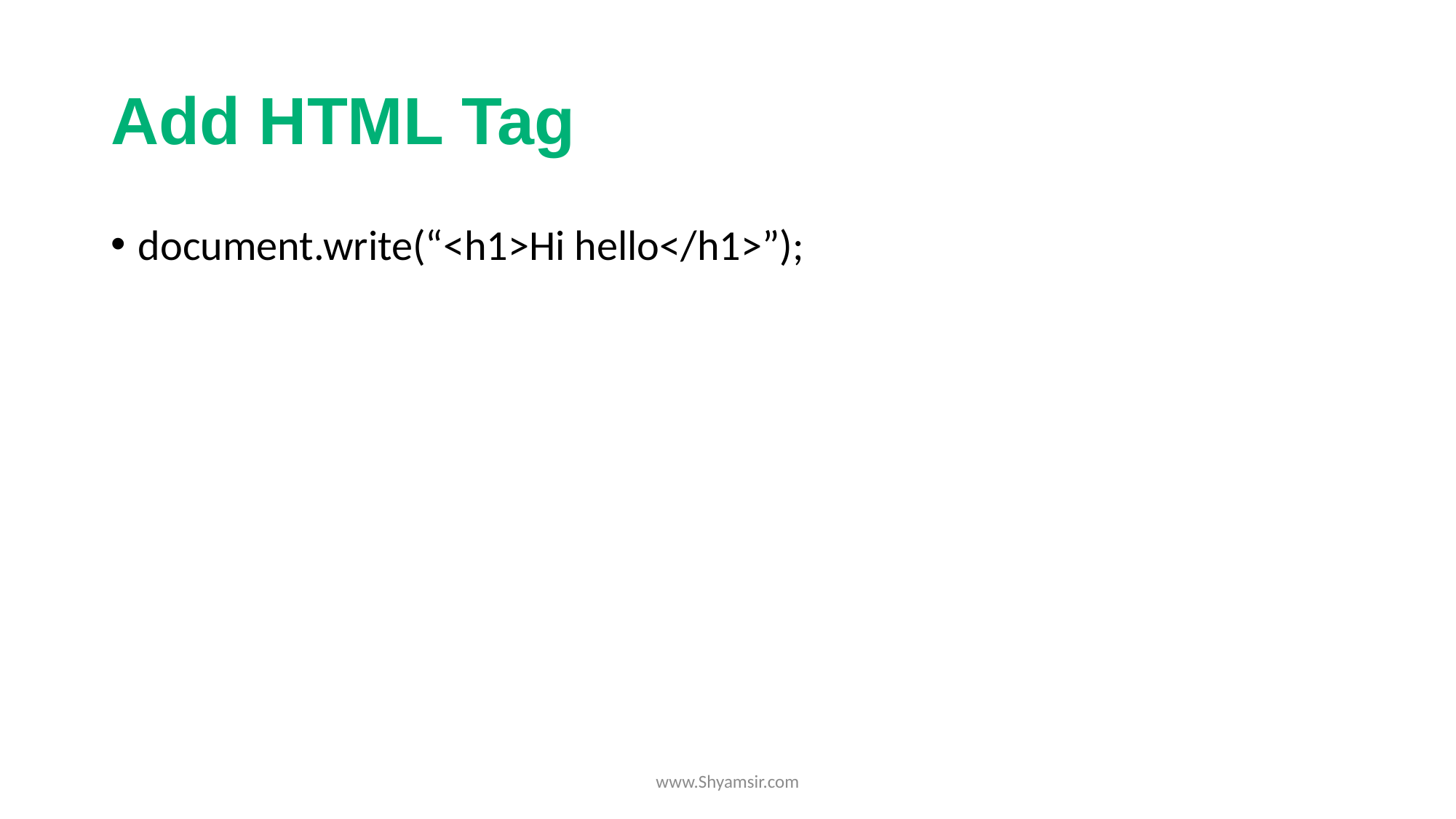

# Add HTML Tag
document.write(“<h1>Hi hello</h1>”);
www.Shyamsir.com